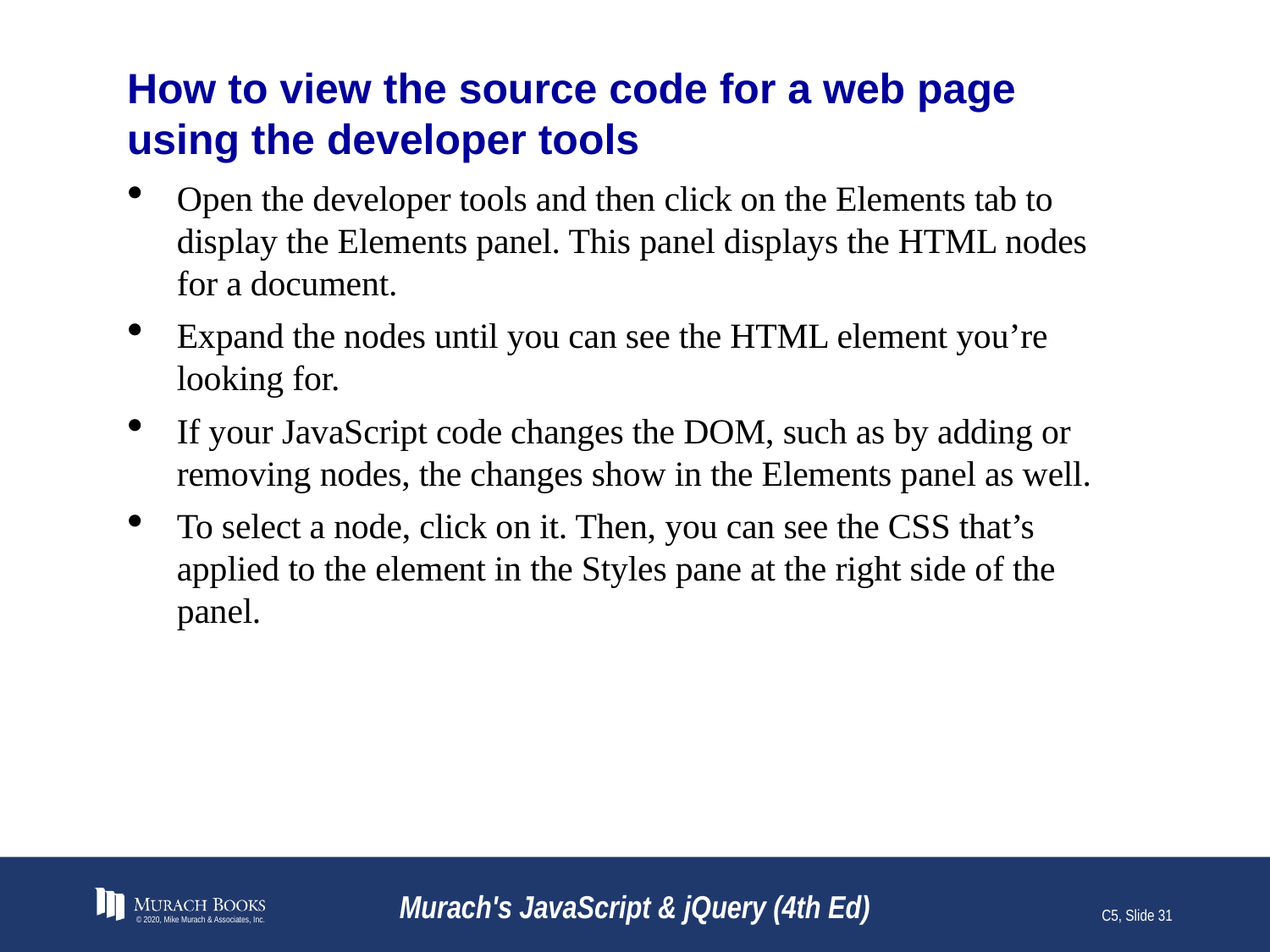

# How to view the source code for a web page using the developer tools
Open the developer tools and then click on the Elements tab to display the Elements panel. This panel displays the HTML nodes for a document.
Expand the nodes until you can see the HTML element you’re looking for.
If your JavaScript code changes the DOM, such as by adding or removing nodes, the changes show in the Elements panel as well.
To select a node, click on it. Then, you can see the CSS that’s applied to the element in the Styles pane at the right side of the panel.

© 2020, Mike Murach & Associates, Inc.
Murach's JavaScript & jQuery (4th Ed)

C5, Slide 31